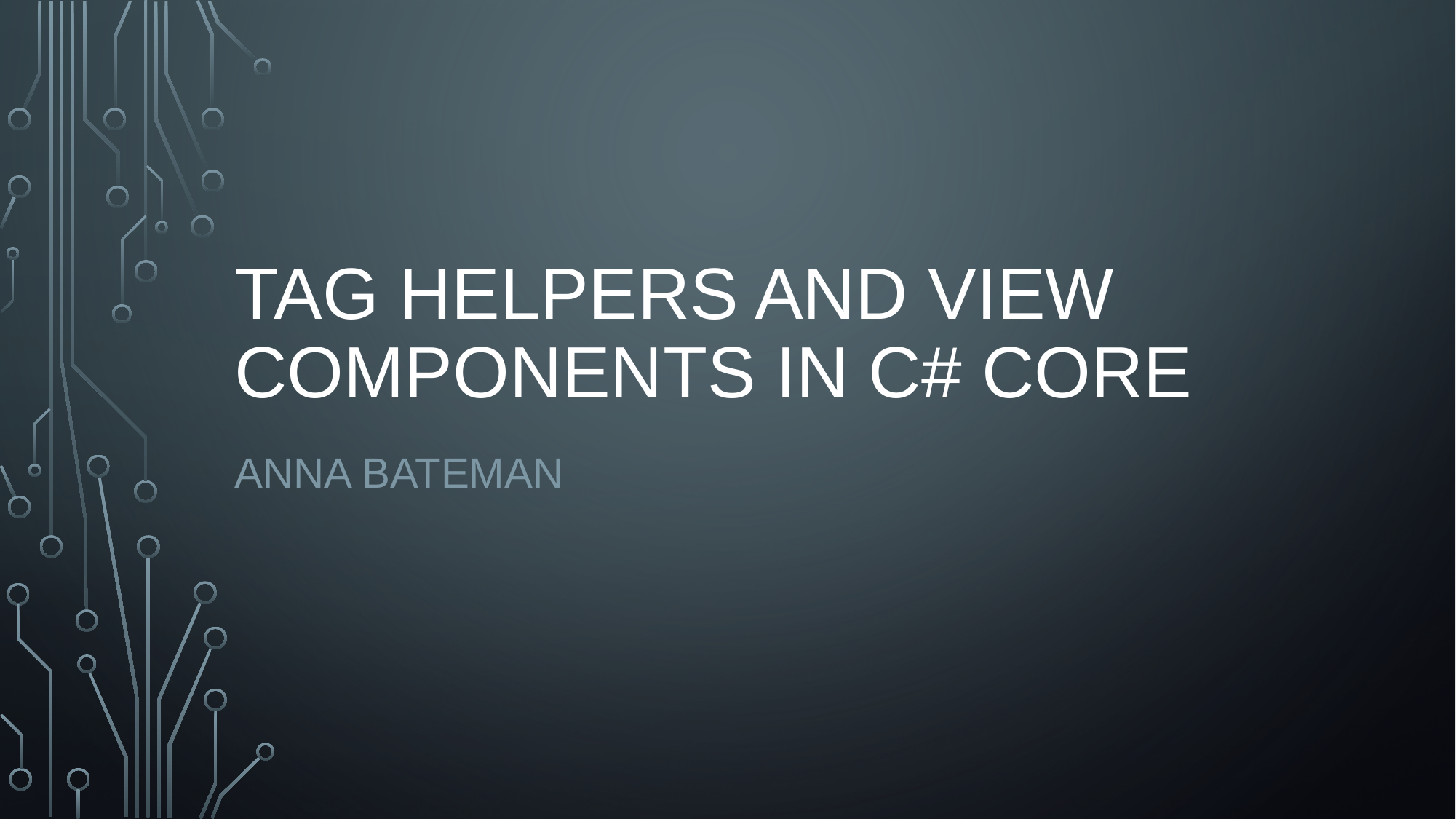

# Tag Helpers and View Components in C# core
Anna Bateman